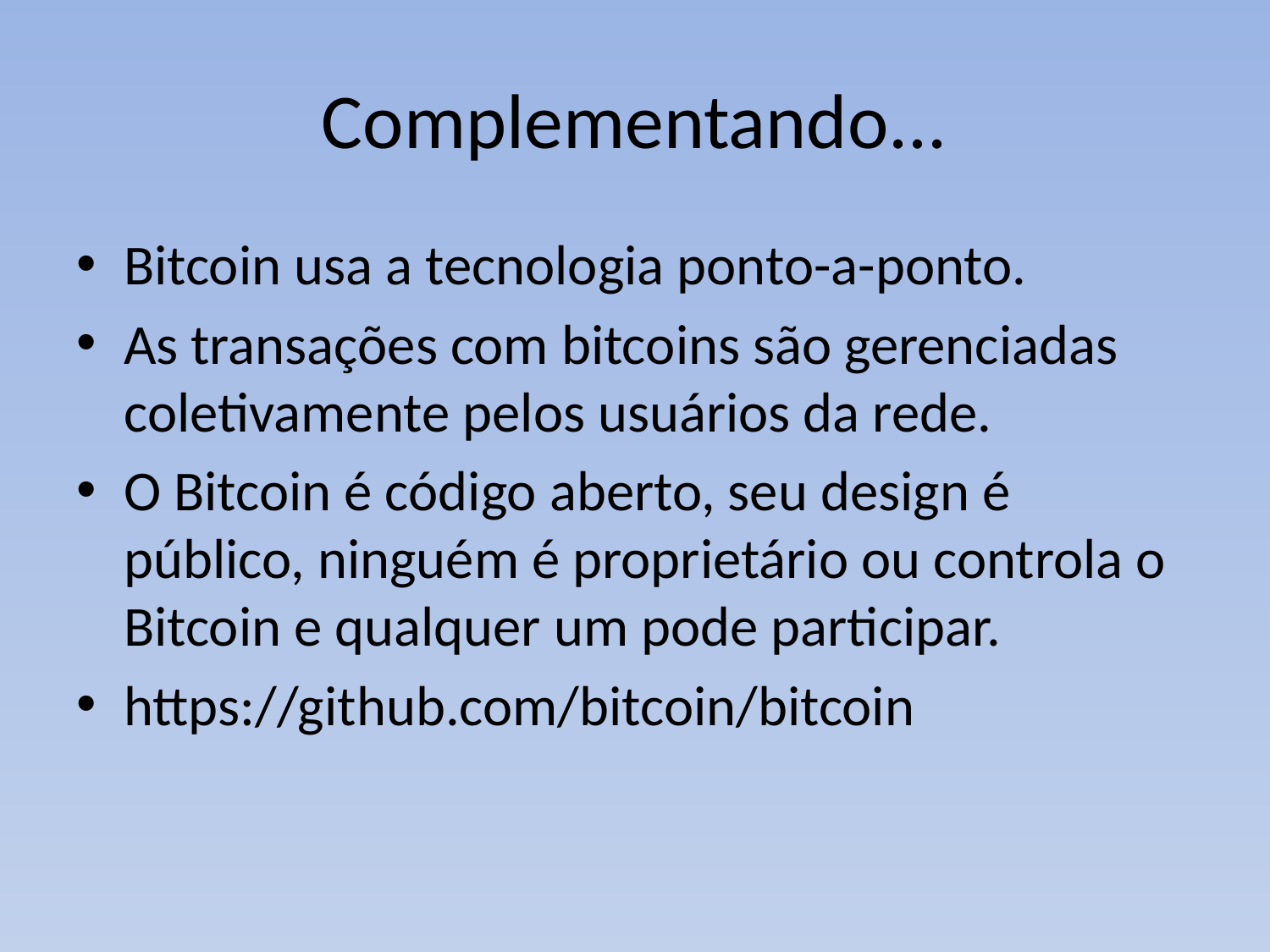

# Complementando...
Bitcoin usa a tecnologia ponto-a-ponto.
As transações com bitcoins são gerenciadas coletivamente pelos usuários da rede.
O Bitcoin é código aberto, seu design é público, ninguém é proprietário ou controla o Bitcoin e qualquer um pode participar.
https://github.com/bitcoin/bitcoin